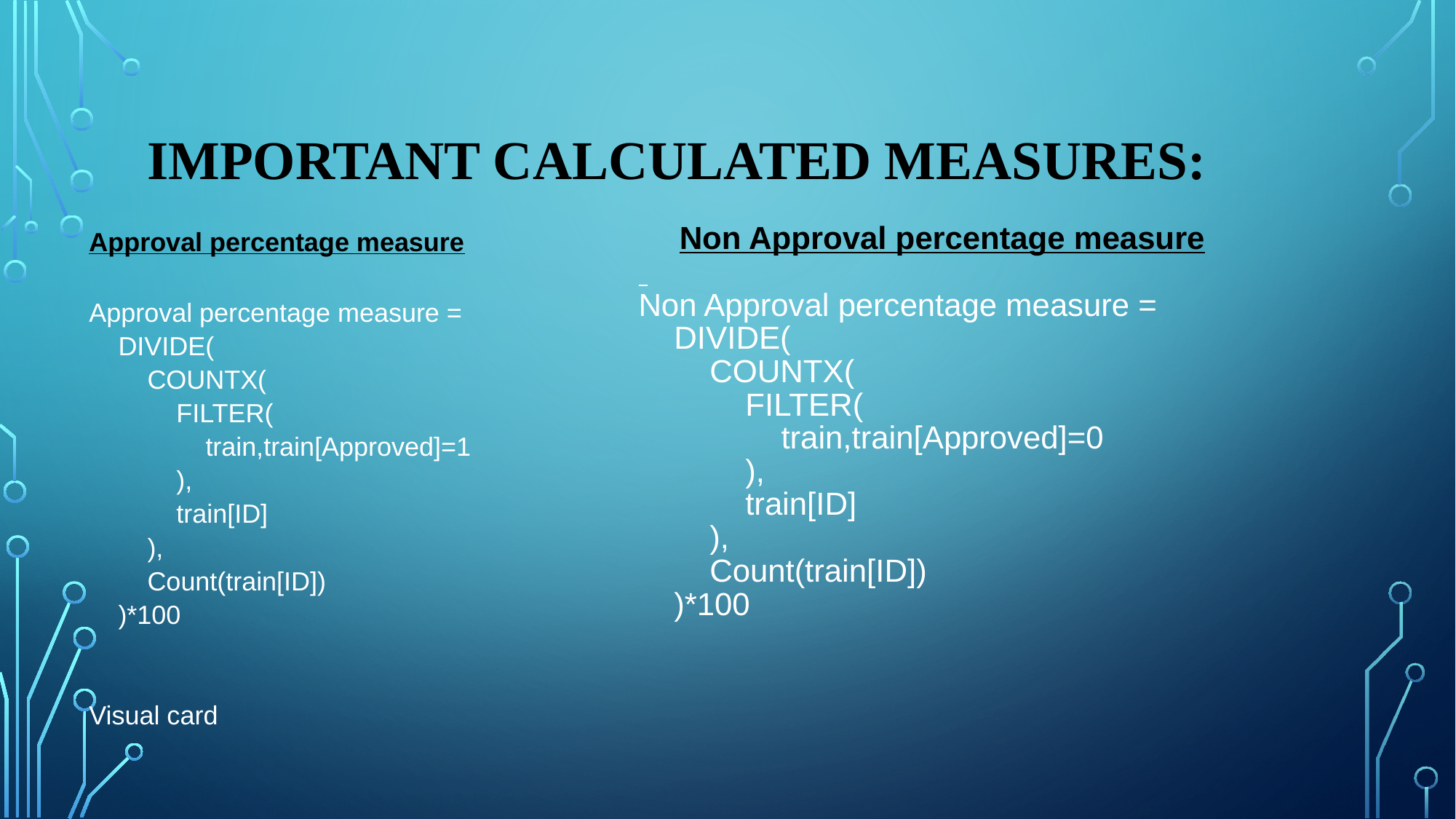

# Important Calculated Measures:
Approval percentage measure

Approval percentage measure =
    DIVIDE(
        COUNTX(
            FILTER(
                train,train[Approved]=1
            ),
            train[ID]
        ),
        Count(train[ID])
    )*100

Visual card

Non Approval percentage measure

Non Approval percentage measure =
    DIVIDE(
        COUNTX(
            FILTER(
                train,train[Approved]=0
            ),
            train[ID]
        ),
        Count(train[ID])
    )*100